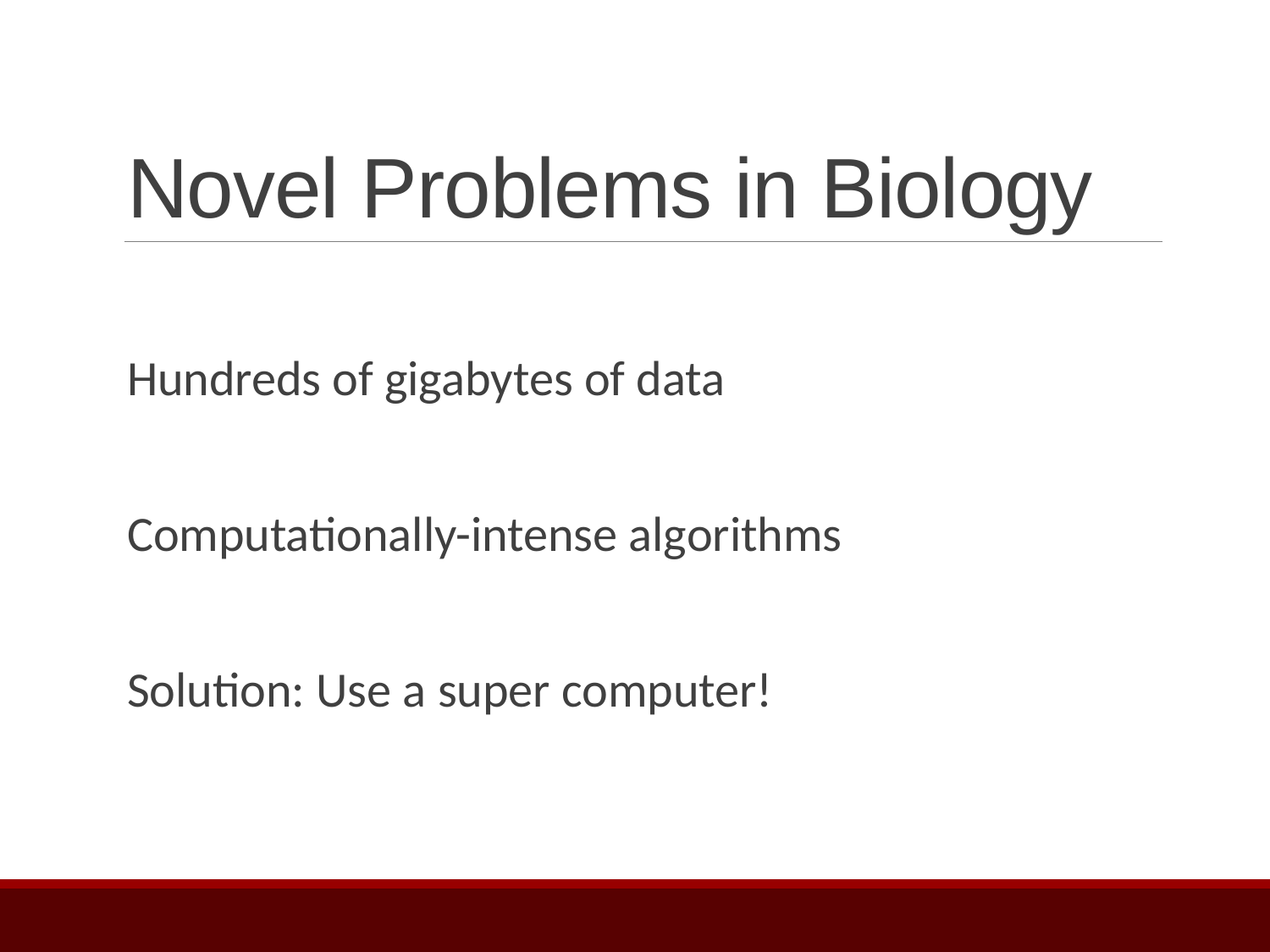

# Novel Problems in Biology
Hundreds of gigabytes of data

Computationally-intense algorithms

Solution: Use a super computer!